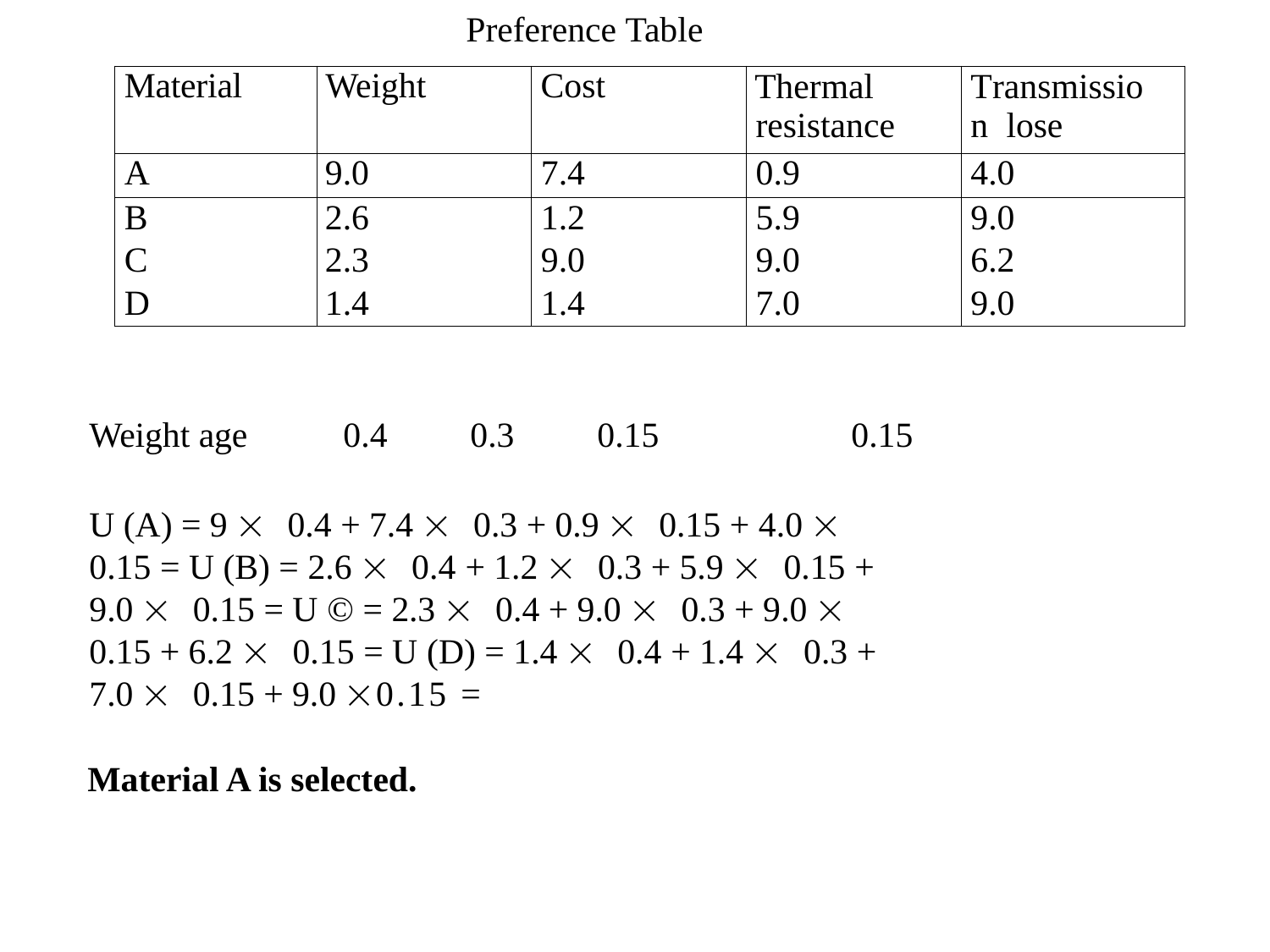

Preference Table
| Material | Weight | Cost | Thermal resistance | Transmission lose |
| --- | --- | --- | --- | --- |
| A | 9.0 | 7.4 | 0.9 | 4.0 |
| B | 2.6 | 1.2 | 5.9 | 9.0 |
| C | 2.3 | 9.0 | 9.0 | 6.2 |
| D | 1.4 | 1.4 | 7.0 | 9.0 |
Weight age	0.4	0.3	0.15		0.15

U (A) = 9 × 0.4 + 7.4 × 0.3 + 0.9 × 0.15 + 4.0 ×
0.15 = U (B) = 2.6 × 0.4 + 1.2 × 0.3 + 5.9 × 0.15 +
9.0 × 0.15 = U © = 2.3 × 0.4 + 9.0 × 0.3 + 9.0 ×
0.15 + 6.2 × 0.15 = U (D) = 1.4 × 0.4 + 1.4 × 0.3 +
7.0 × 0.15 + 9.0 ×0.15 =

Material A is selected.